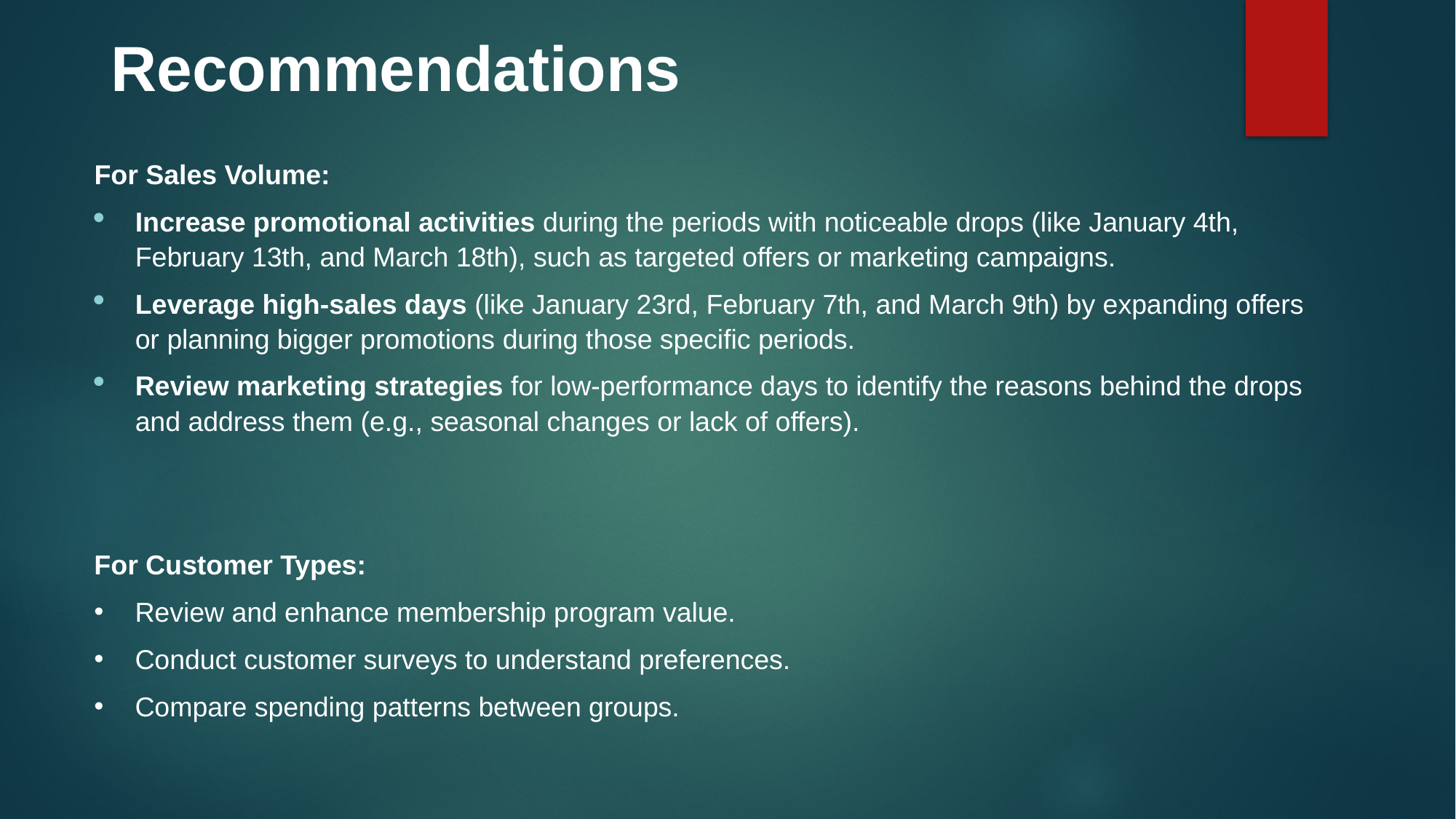

# Recommendations
For Sales Volume:
Increase promotional activities during the periods with noticeable drops (like January 4th, February 13th, and March 18th), such as targeted offers or marketing campaigns.
Leverage high-sales days (like January 23rd, February 7th, and March 9th) by expanding offers or planning bigger promotions during those specific periods.
Review marketing strategies for low-performance days to identify the reasons behind the drops and address them (e.g., seasonal changes or lack of offers).
For Customer Types:
Review and enhance membership program value.
Conduct customer surveys to understand preferences.
Compare spending patterns between groups.